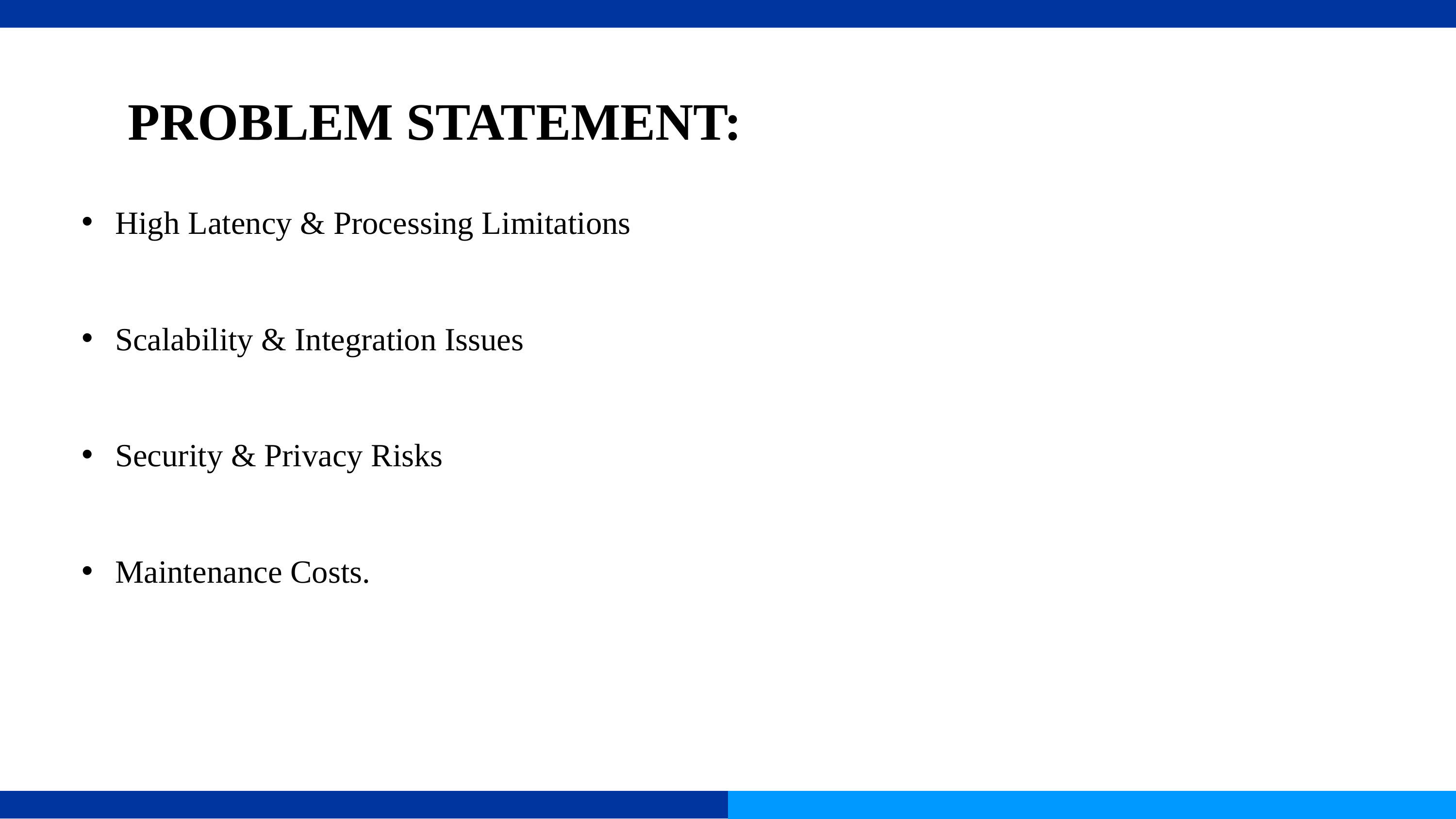

PROBLEM STATEMENT:
High Latency & Processing Limitations

Scalability & Integration Issues

Security & Privacy Risks

Maintenance Costs.